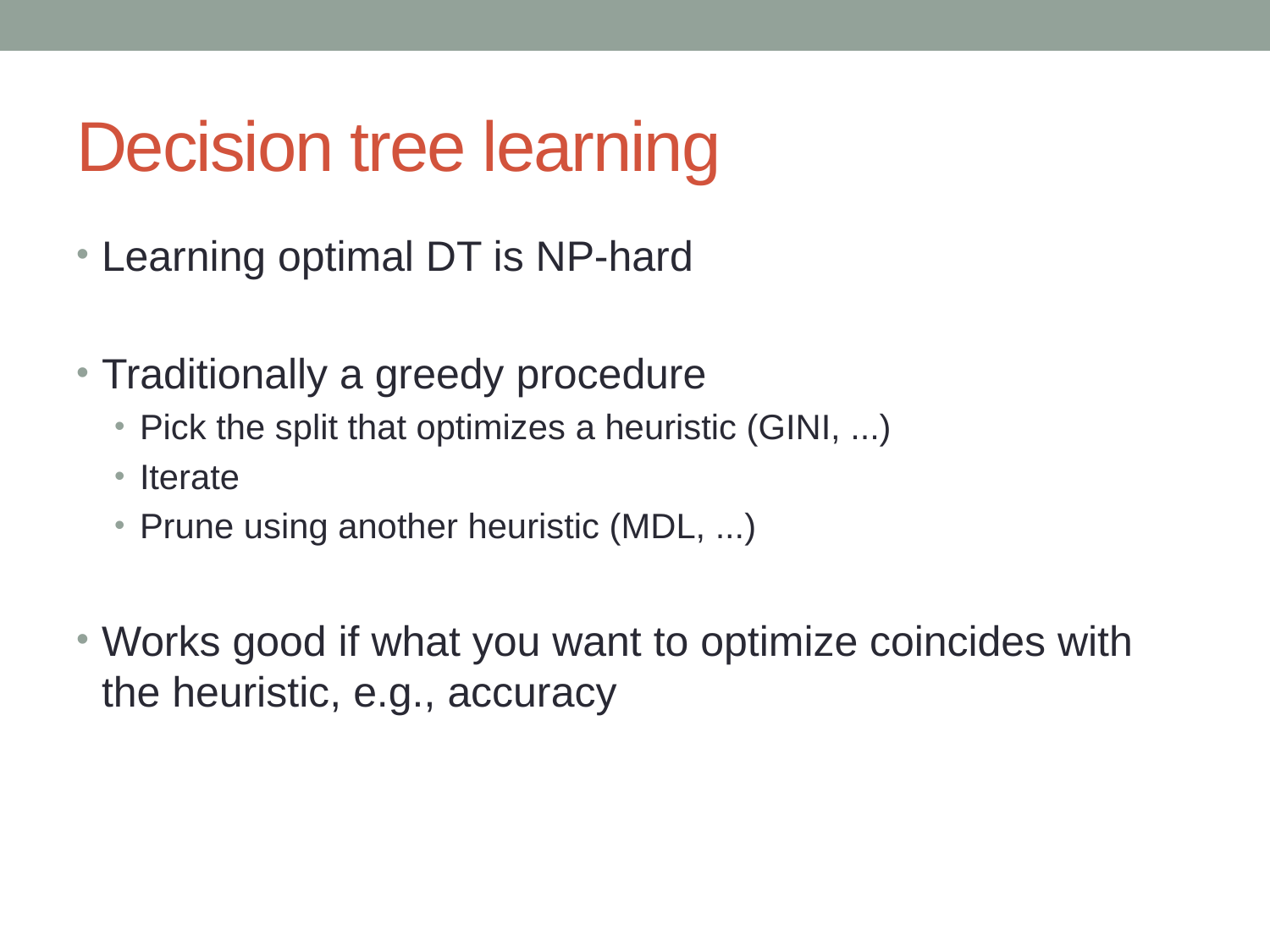

# Decision tree learning
Learning optimal DT is NP-hard

Traditionally a greedy procedure
Pick the split that optimizes a heuristic (GINI, ...)
Iterate
Prune using another heuristic (MDL, ...)

Works good if what you want to optimize coincides with the heuristic, e.g., accuracy